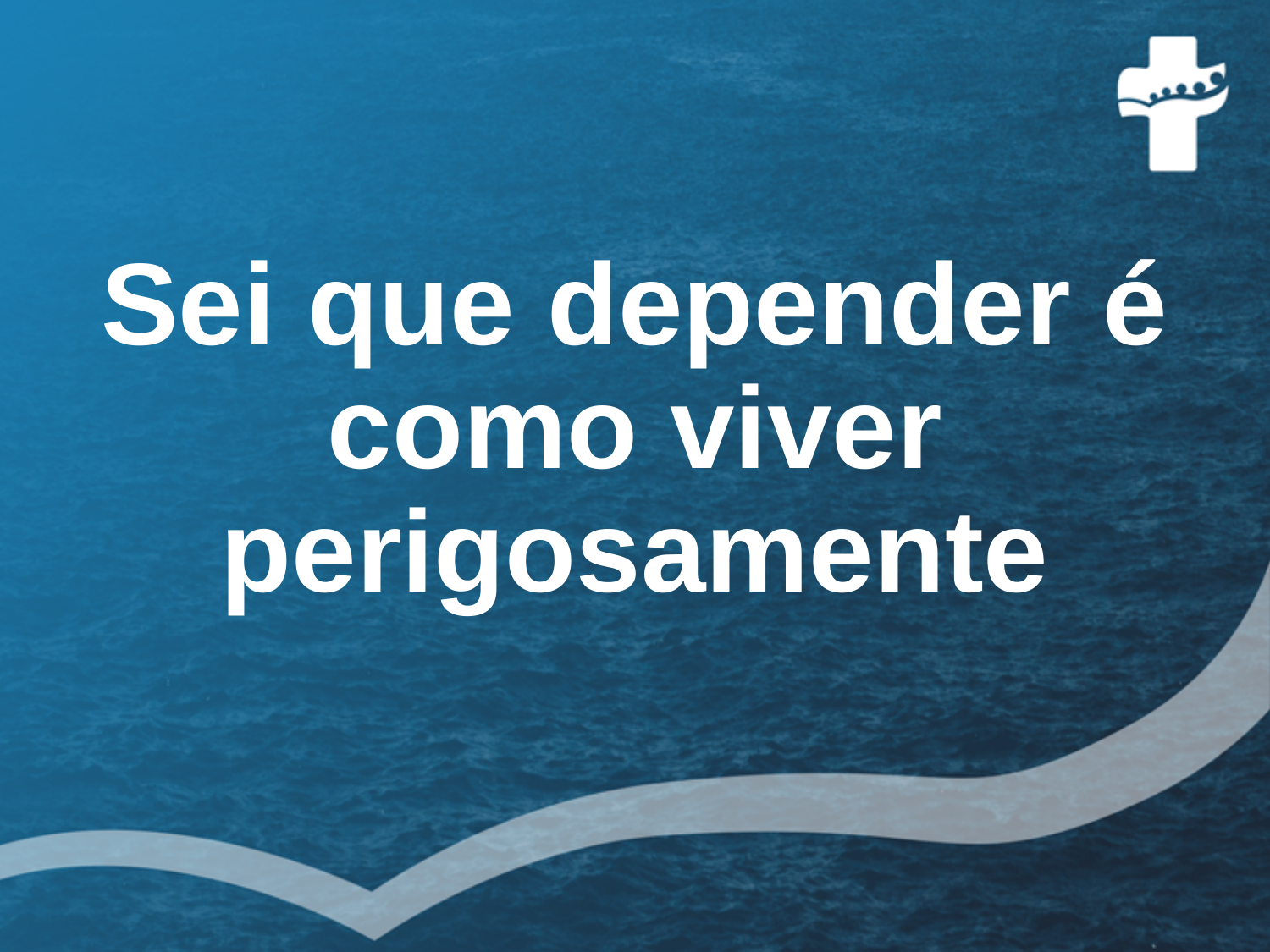

Sei que depender é como viver perigosamente